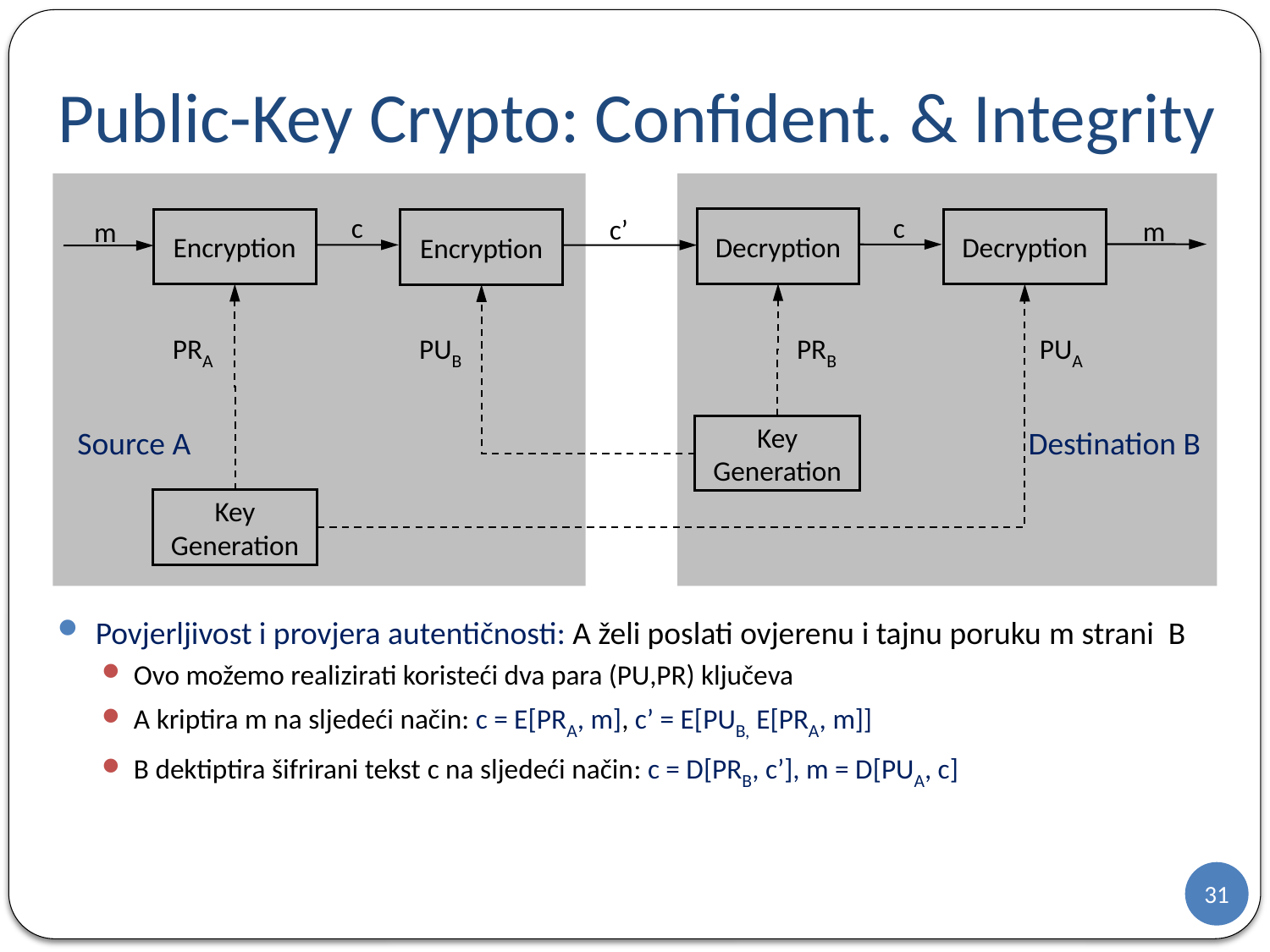

# Public-Key Crypto: Confident. & Integrity

c
c
c’
m
m
Decryption
Encryption
Decryption
Encryption

PRA
PUB
PRB
PUA
Key Generation
Source A
Destination B
Key Generation
Povjerljivost i provjera autentičnosti: A želi poslati ovjerenu i tajnu poruku m strani  B
Ovo možemo realizirati koristeći dva para (PU,PR) ključeva
A kriptira m na sljedeći način: c = E[PRA, m], c’ = E[PUB, E[PRA, m]]
B dektiptira šifrirani tekst c na sljedeći način: c = D[PRB, c’], m = D[PUA, c]
31